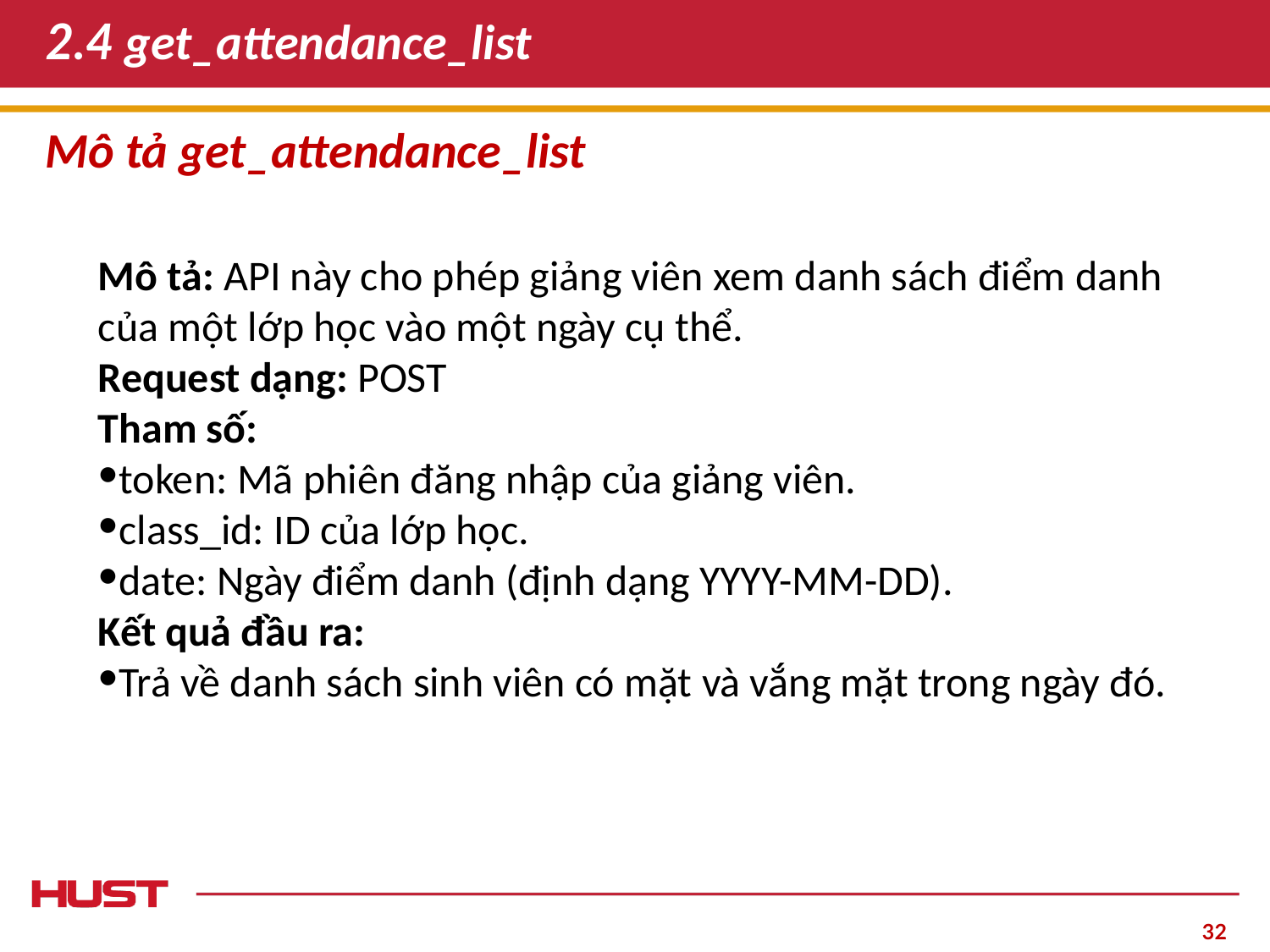

# 2.4 get_attendance_list
Mô tả get_attendance_list

Mô tả: API này cho phép giảng viên xem danh sách điểm danh của một lớp học vào một ngày cụ thể.
Request dạng: POST
Tham số:
token: Mã phiên đăng nhập của giảng viên.
class_id: ID của lớp học.
date: Ngày điểm danh (định dạng YYYY-MM-DD).
Kết quả đầu ra:
Trả về danh sách sinh viên có mặt và vắng mặt trong ngày đó.

32